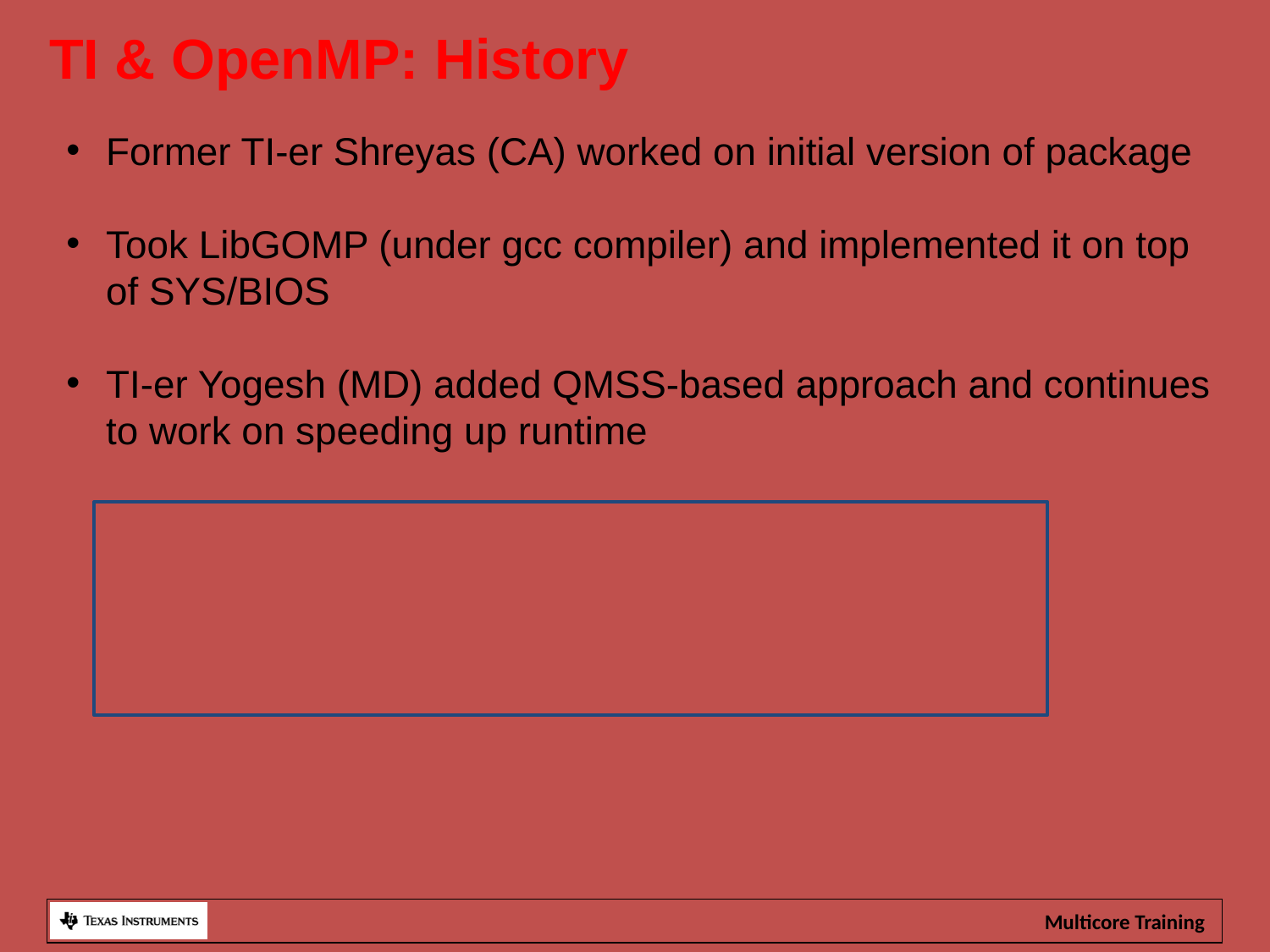

TI & OpenMP: History
Former TI-er Shreyas (CA) worked on initial version of package

Took LibGOMP (under gcc compiler) and implemented it on top of SYS/BIOS

TI-er Yogesh (MD) added QMSS-based approach and continues to work on speeding up runtime